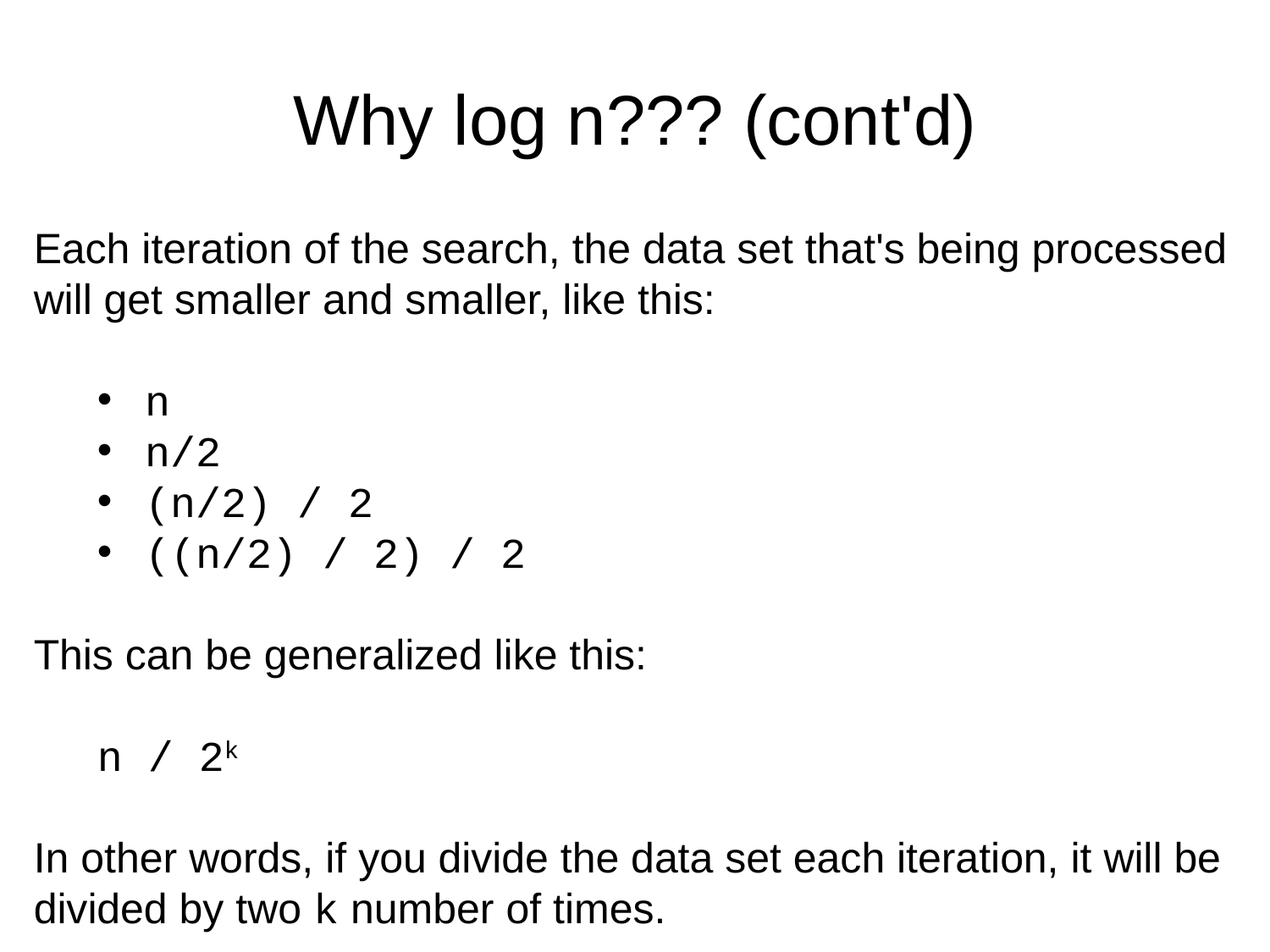

Why log n??? (cont'd)
Each iteration of the search, the data set that's being processed will get smaller and smaller, like this:

n
n/2
(n/2) / 2
((n/2) / 2) / 2

This can be generalized like this:

n / 2k

In other words, if you divide the data set each iteration, it will be divided by two k number of times.